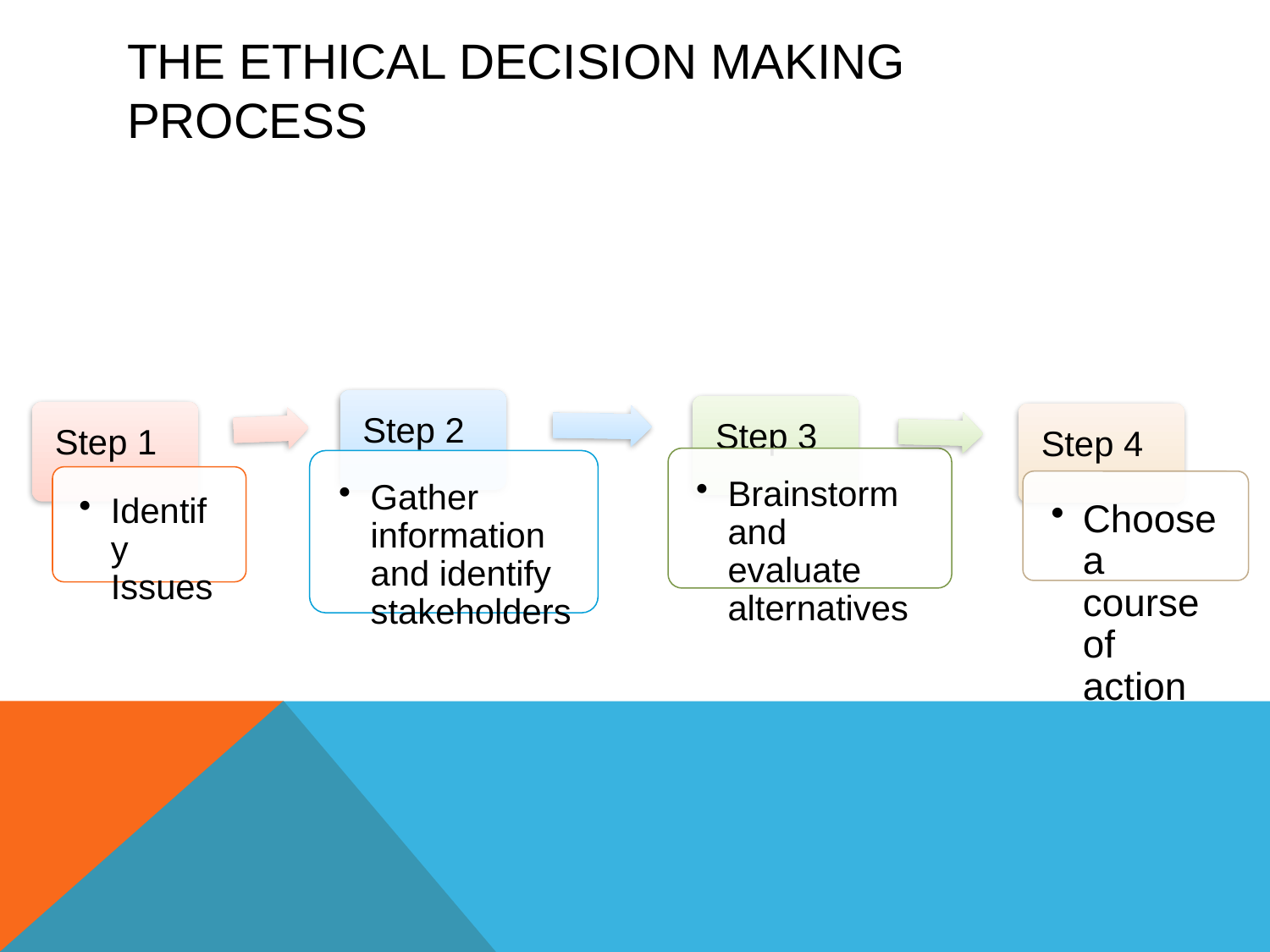

# The Ethical Decision Making Process
Step 1
Identify Issues

Step 2
Gather information and identify stakeholders

Step 3
Brainstorm and evaluate alternatives

Step 4
Choose a course of action